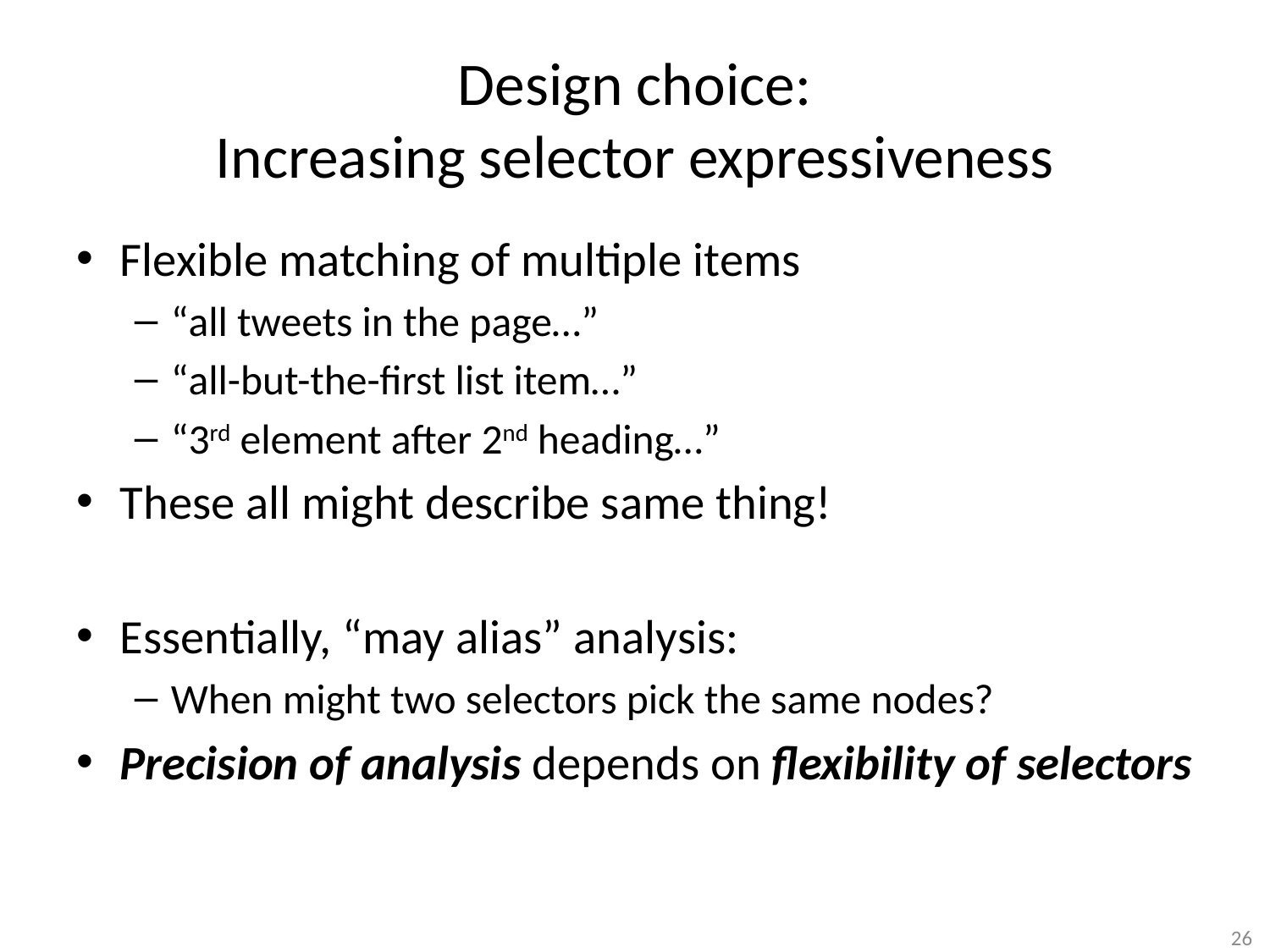

# Design choice: Increasing selector expressiveness
Flexible matching of multiple items
“all tweets in the page…”
“all-but-the-first list item…”
“3rd element after 2nd heading…”
These all might describe same thing!

Essentially, “may alias” analysis:
When might two selectors pick the same nodes?
Precision of analysis depends on flexibility of selectors

26